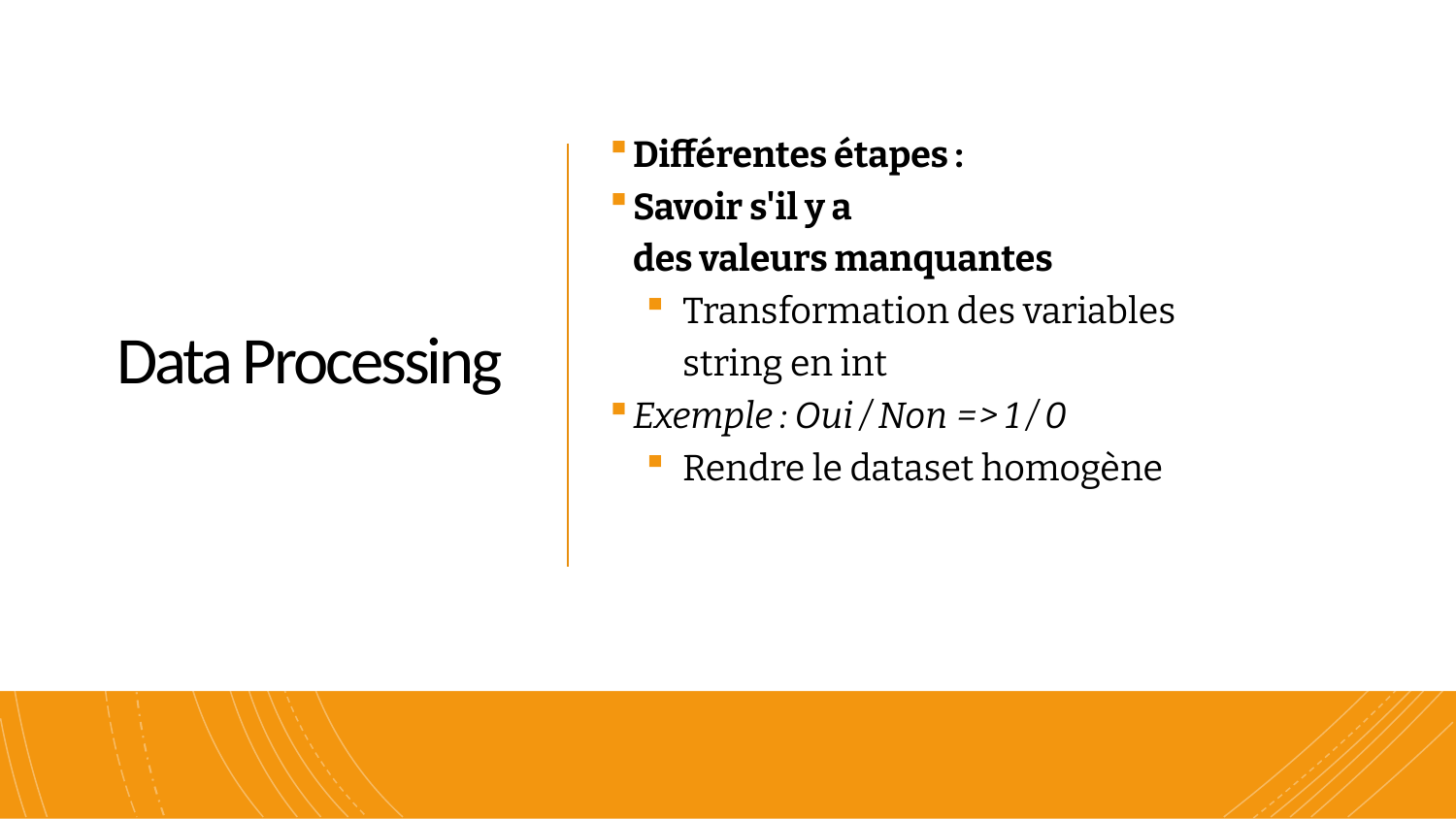

Data Processing
Différentes étapes :
Savoir s'il y a des valeurs manquantes
Transformation des variables string en int
Exemple : Oui / Non => 1 / 0
Rendre le dataset homogène